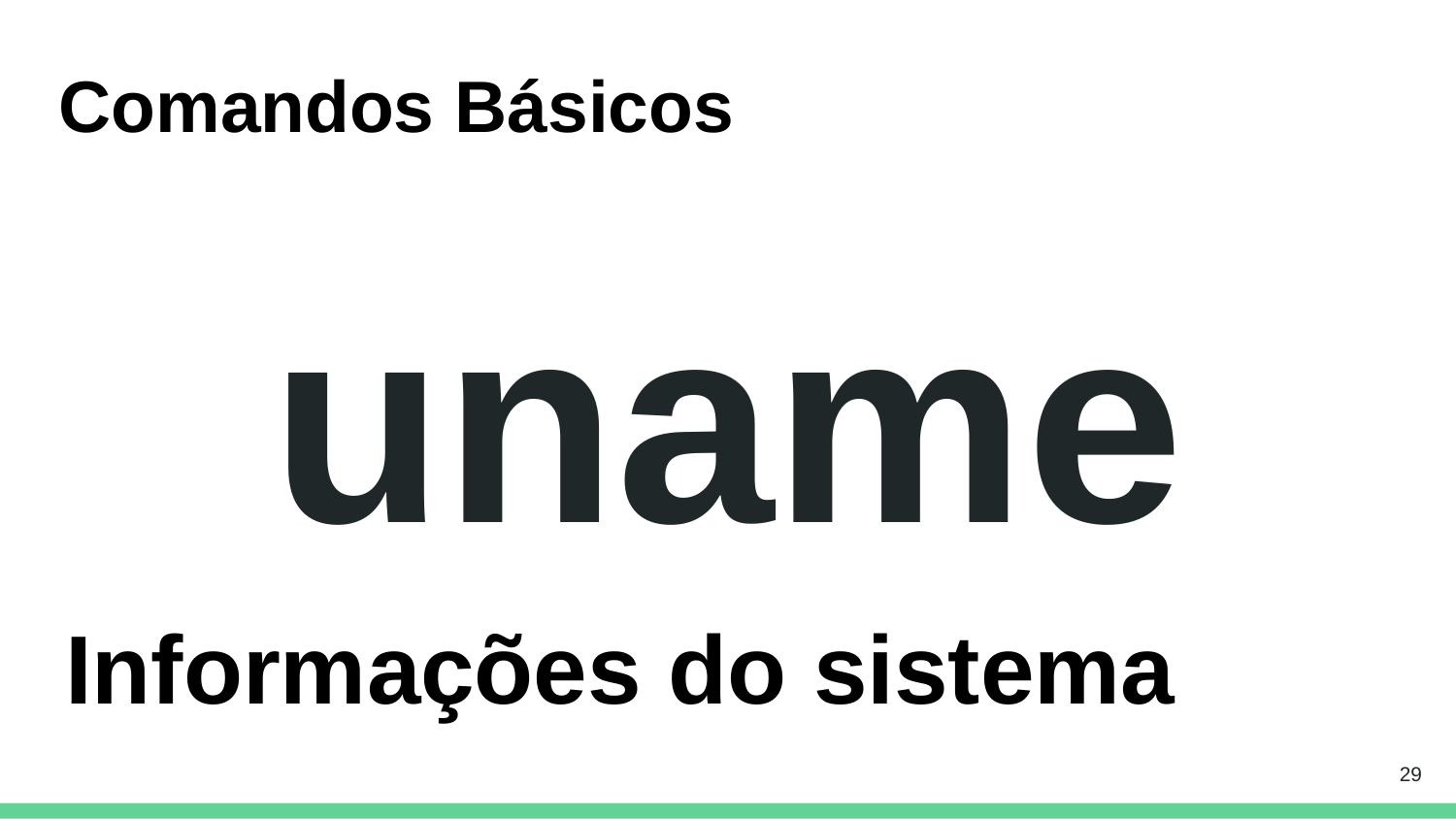

Comandos Básicos
# uname
Informações do sistema
29